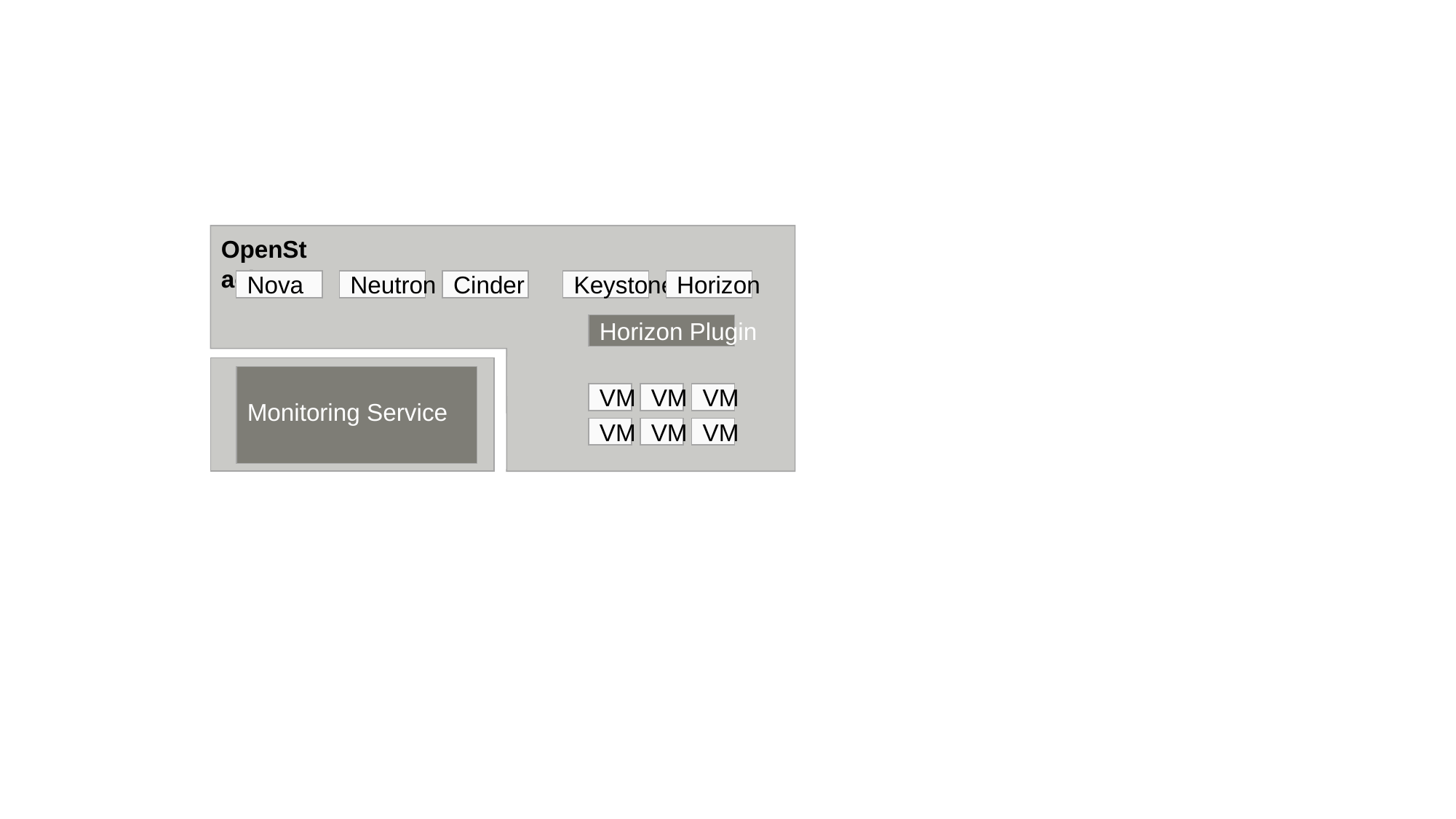

OpenStack
Nova
Neutron
Cinder
Keystone
Horizon
Horizon Plugin

Monitoring Service
VM
VM
VM
VM
VM
VM